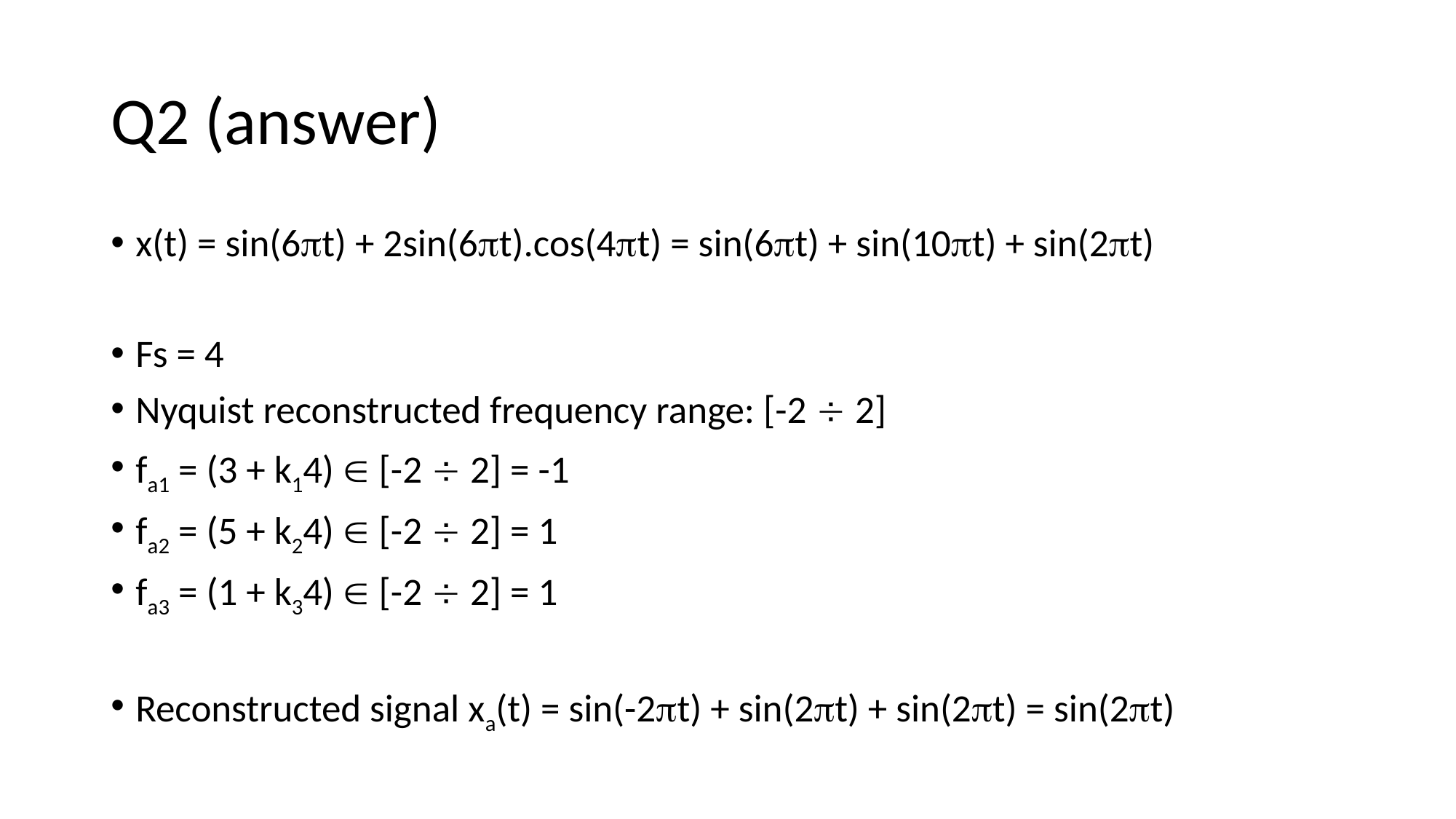

# Q2 (answer)
x(t) = sin(6πt) + 2sin(6πt).cos(4πt) = sin(6πt) + sin(10πt) + sin(2πt)

Fs = 4
Nyquist reconstructed frequency range: [-2 ÷ 2]
fa1 = (3 + k14) ∈ [-2 ÷ 2] = -1
fa2 = (5 + k24) ∈ [-2 ÷ 2] = 1
fa3 = (1 + k34) ∈ [-2 ÷ 2] = 1

Reconstructed signal xa(t) = sin(-2πt) + sin(2πt) + sin(2πt) = sin(2πt)